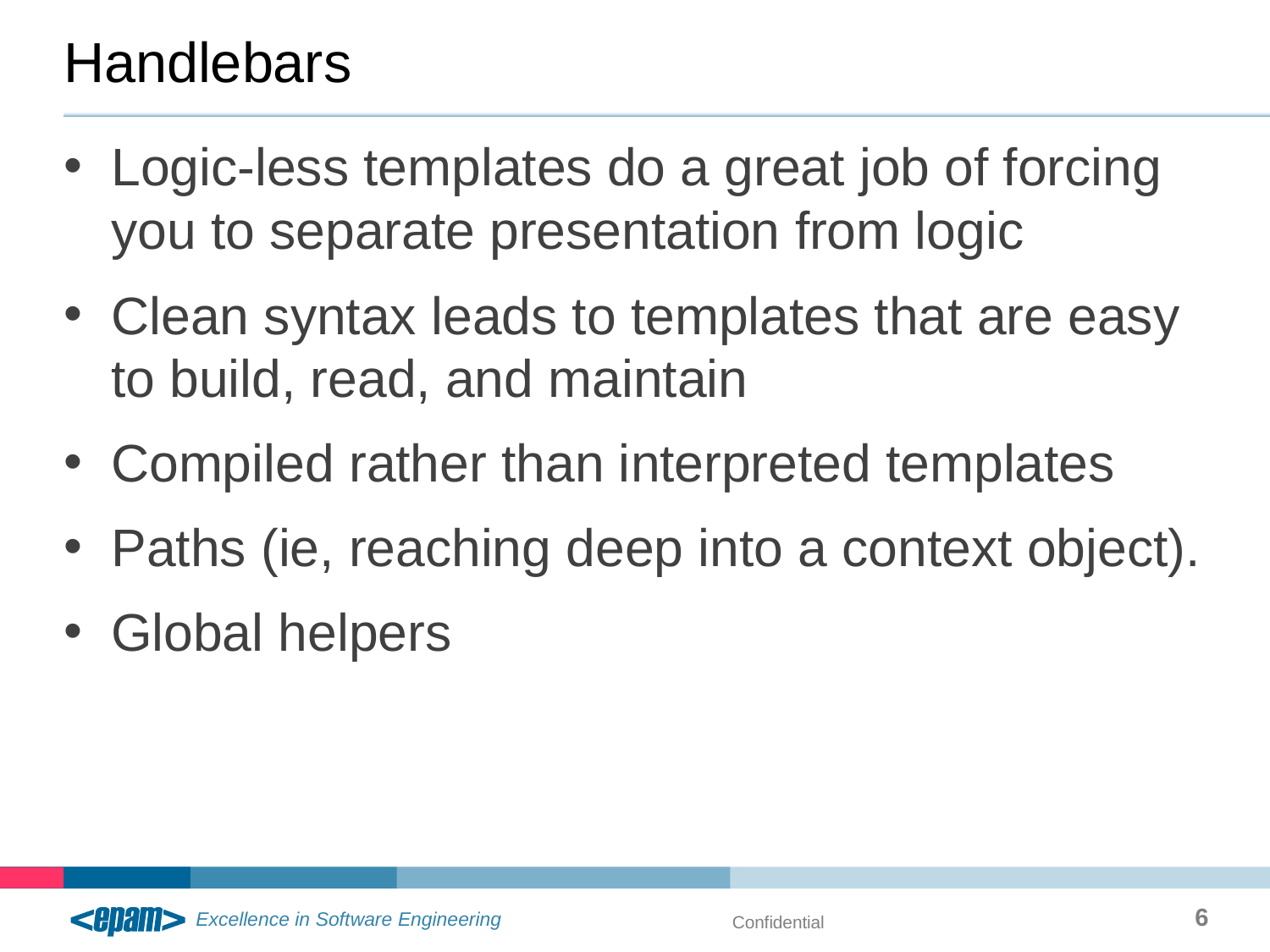

# Handlebars
Logic-less templates do a great job of forcing you to separate presentation from logic
Clean syntax leads to templates that are easy to build, read, and maintain
Compiled rather than interpreted templates
Paths (ie, reaching deep into a context object).
Global helpers

6
Confidential